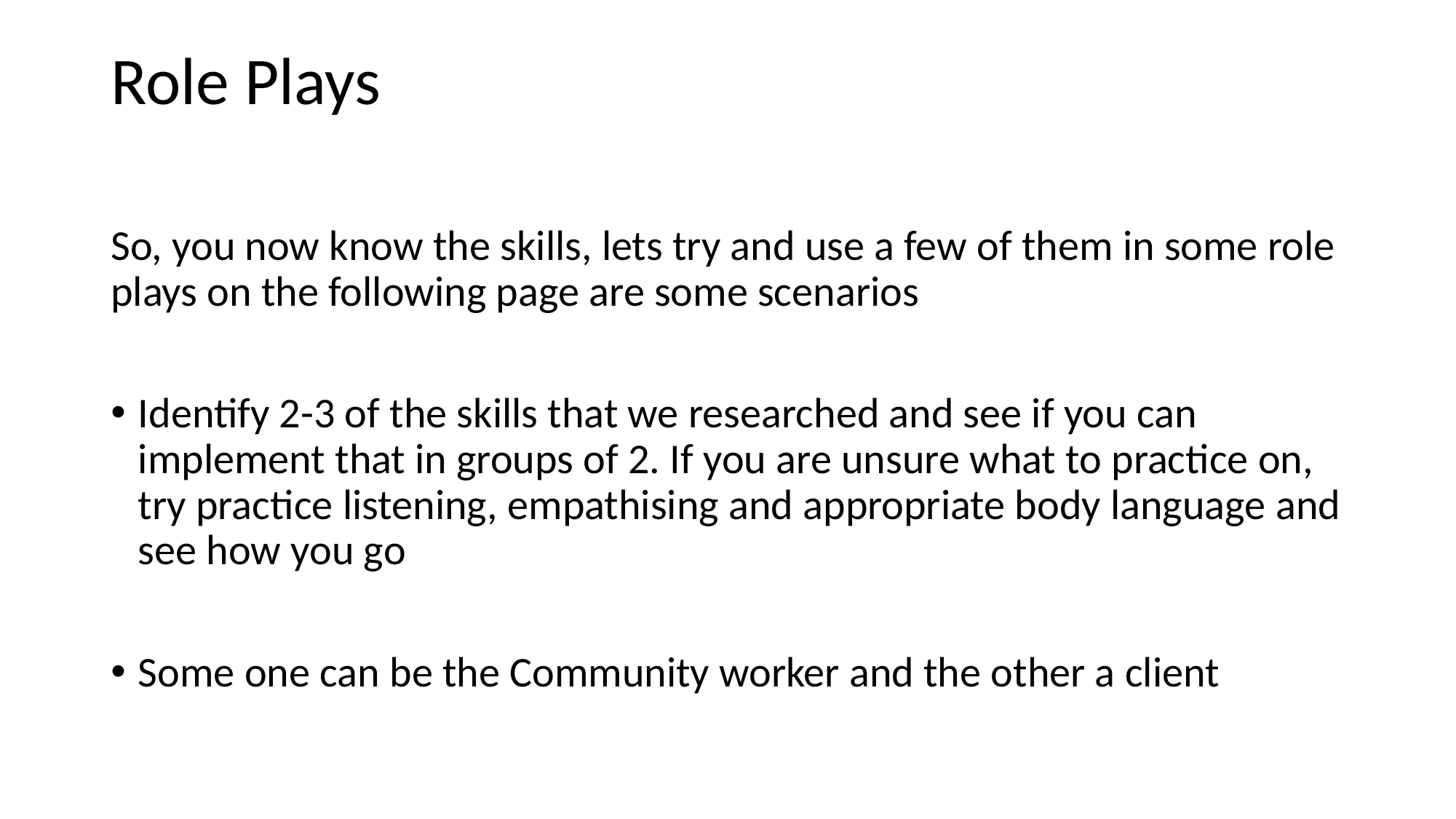

# Role Plays
So, you now know the skills, lets try and use a few of them in some role plays on the following page are some scenarios

Identify 2-3 of the skills that we researched and see if you can implement that in groups of 2. If you are unsure what to practice on, try practice listening, empathising and appropriate body language and see how you go

Some one can be the Community worker and the other a client